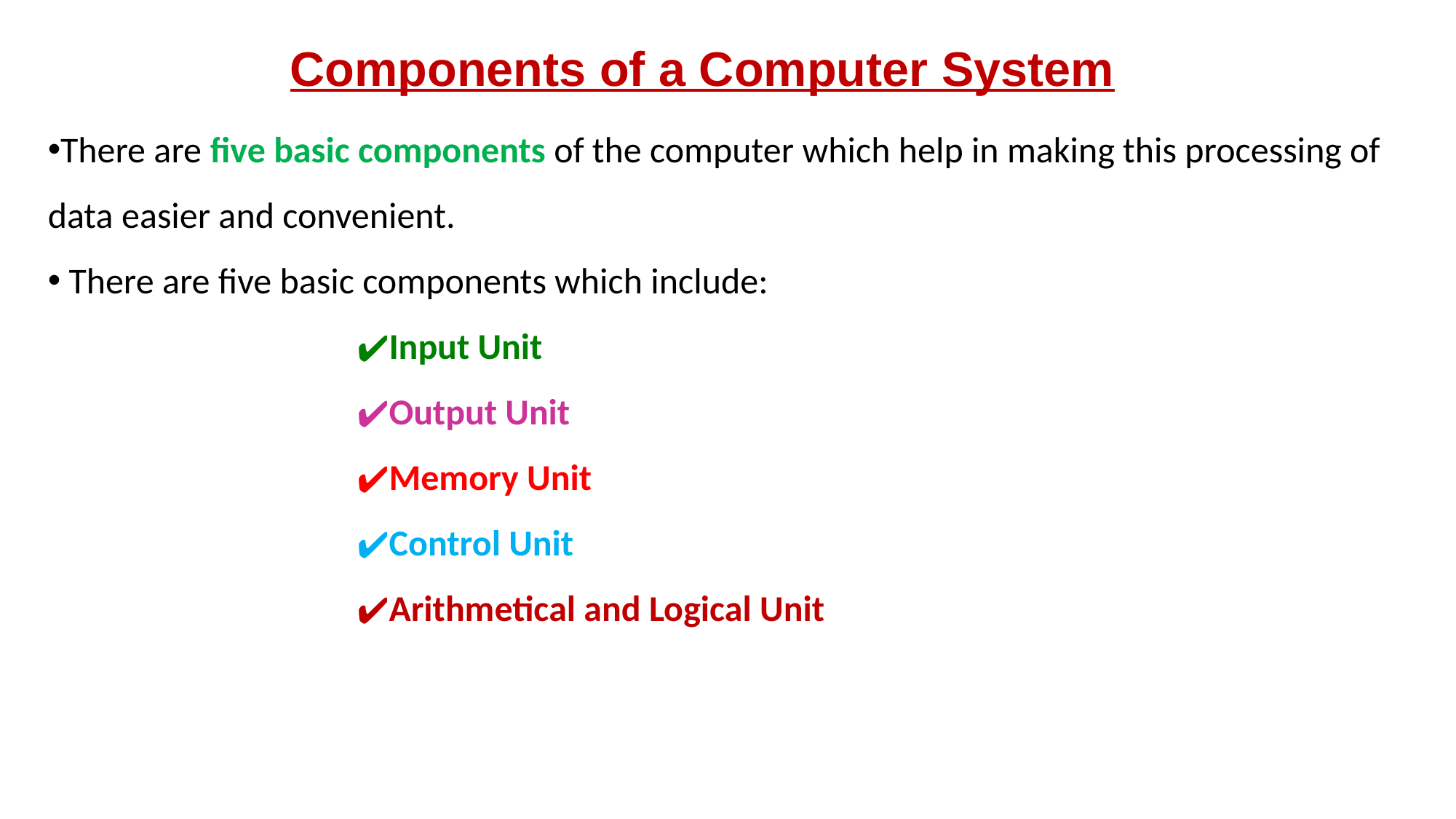

# Components of a Computer System
There are five basic components of the computer which help in making this processing of data easier and convenient.
 There are five basic components which include:
Input Unit
Output Unit
Memory Unit
Control Unit
Arithmetical and Logical Unit